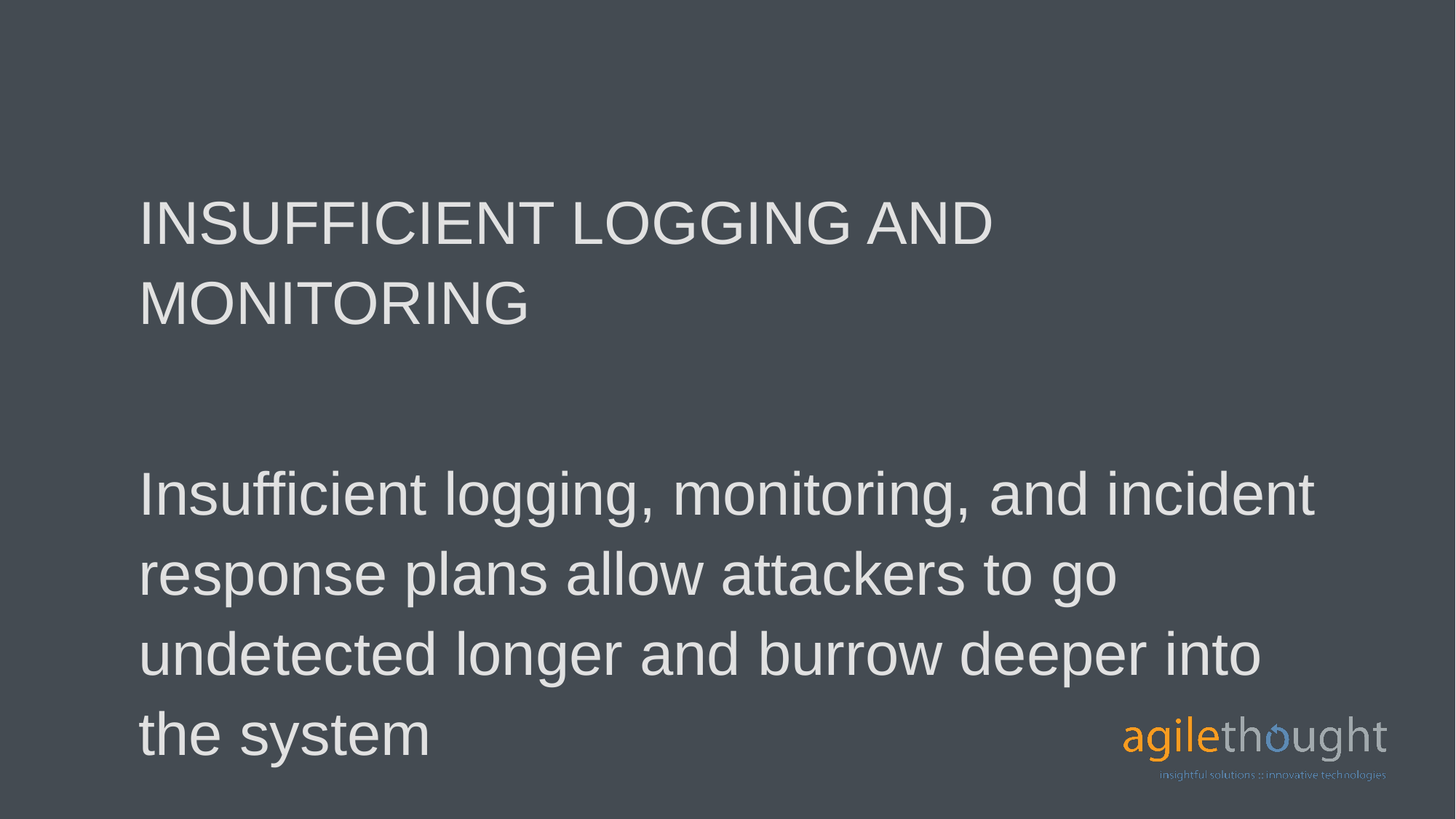

INSUFFICIENT LOGGING AND MONITORING

Insufficient logging, monitoring, and incident response plans allow attackers to go undetected longer and burrow deeper into the system